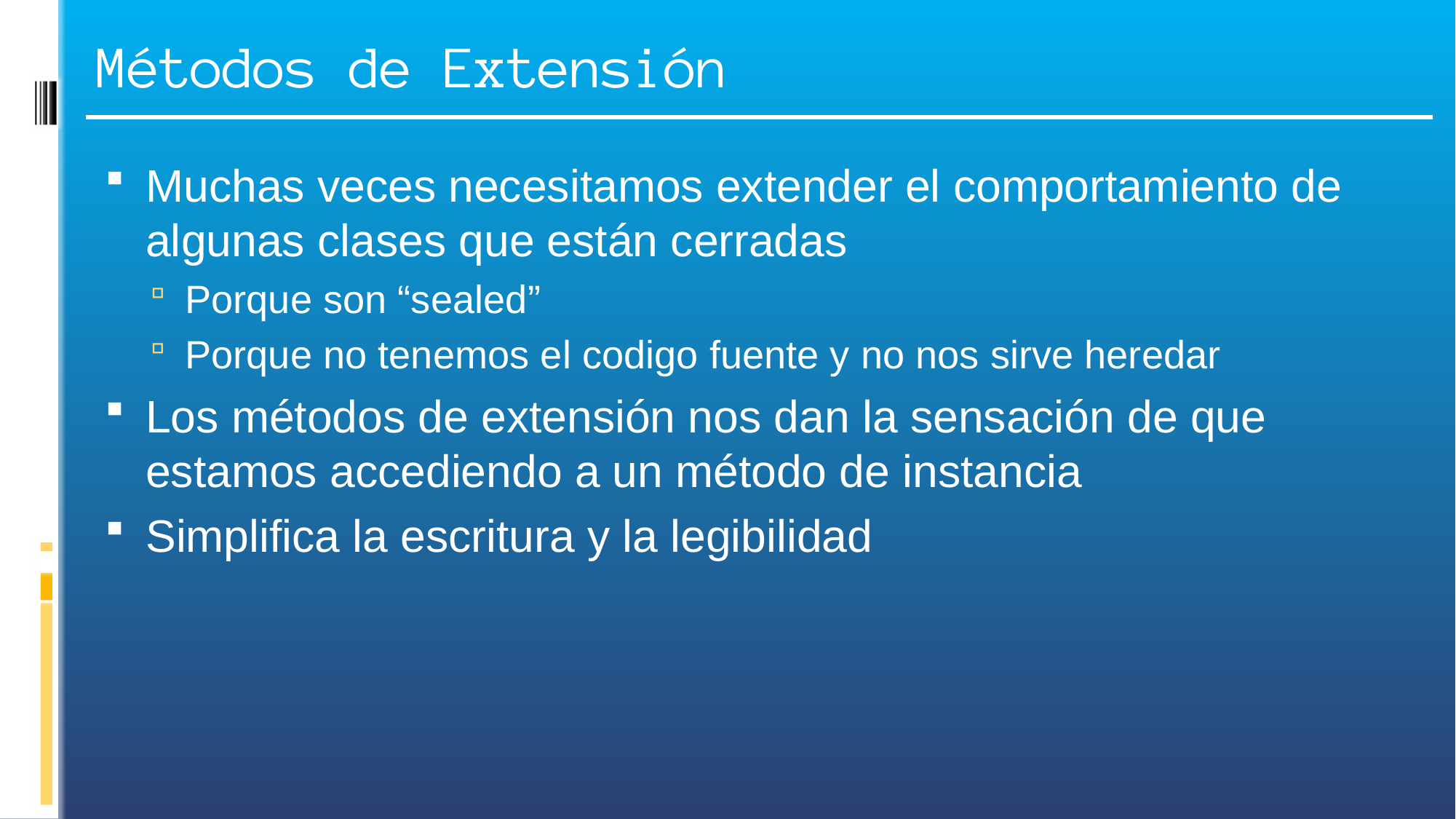

# Métodos de Extensión
Muchas veces necesitamos extender el comportamiento de algunas clases que están cerradas
Porque son “sealed”
Porque no tenemos el codigo fuente y no nos sirve heredar
Los métodos de extensión nos dan la sensación de que estamos accediendo a un método de instancia
Simplifica la escritura y la legibilidad